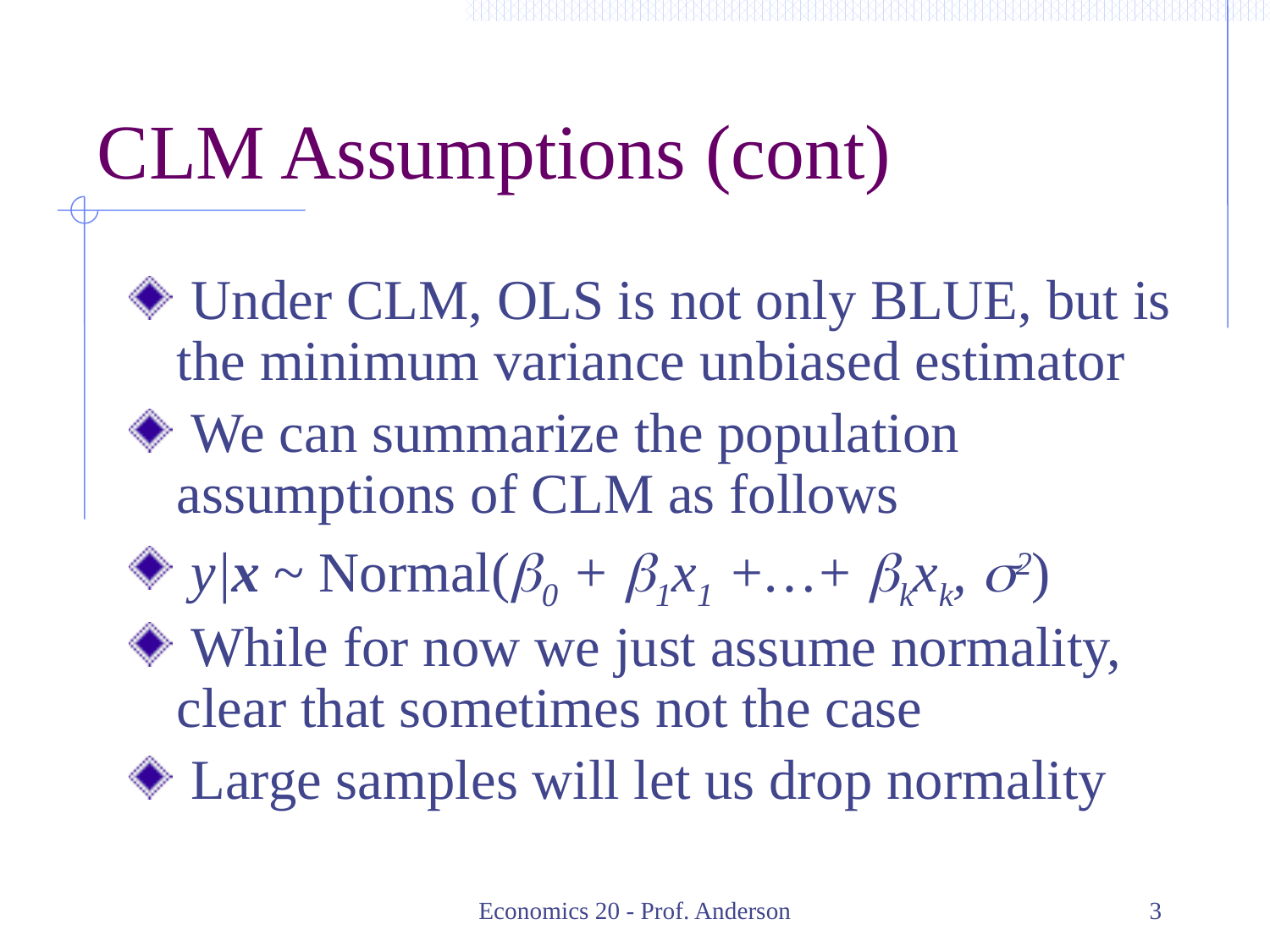

# CLM Assumptions (cont)
 Under CLM, OLS is not only BLUE, but is the minimum variance unbiased estimator
 We can summarize the population assumptions of CLM as follows
 y|x ~ Normal(β0 + β1x1 +…+ βkxk, σ2)
 While for now we just assume normality, clear that sometimes not the case
 Large samples will let us drop normality

Economics 20 - Prof. Anderson
3